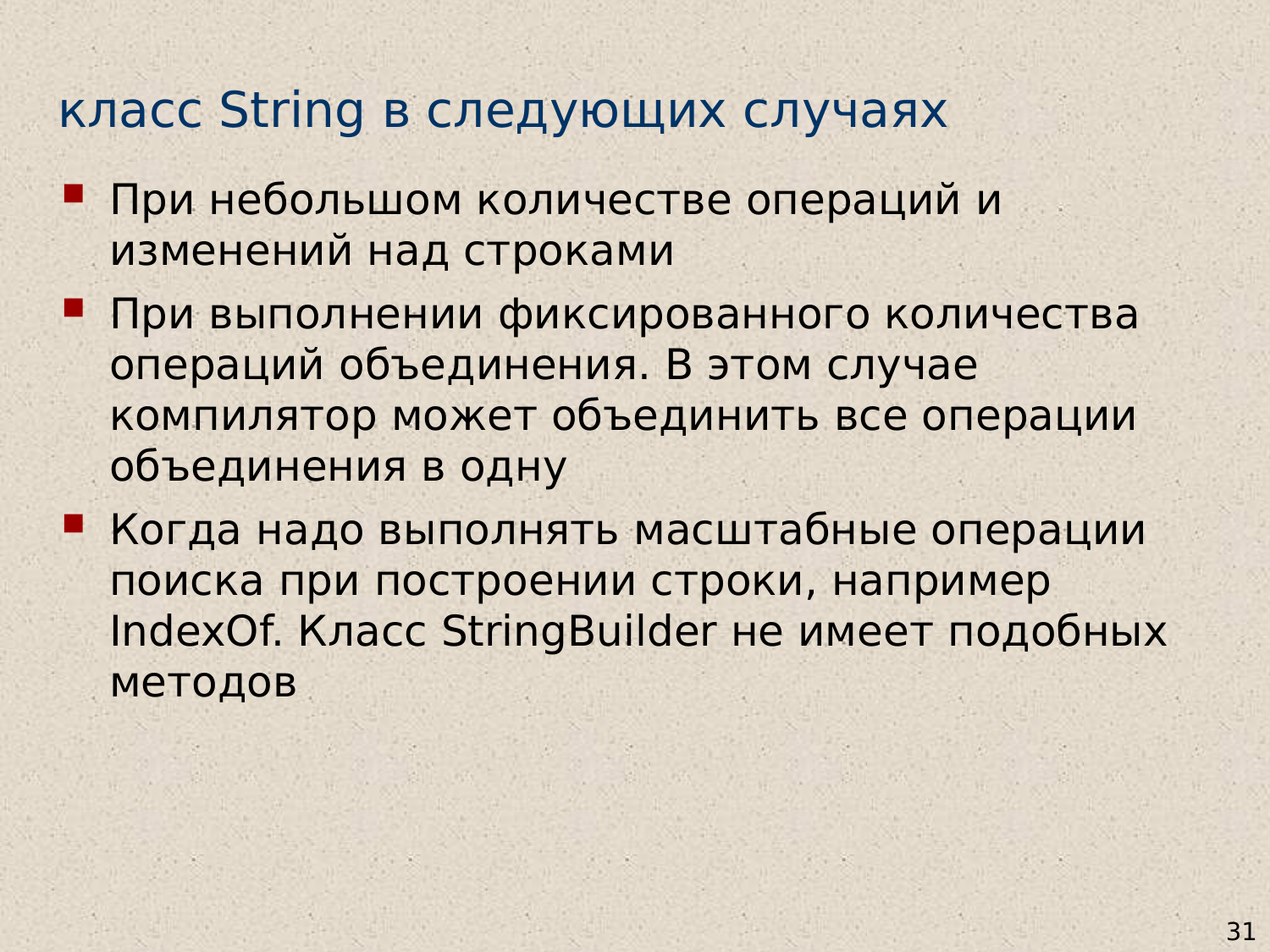

# класс String в следующих случаях
При небольшом количестве операций и изменений над строками
При выполнении фиксированного количества операций объединения. В этом случае компилятор может объединить все операции объединения в одну
Когда надо выполнять масштабные операции поиска при построении строки, например IndexOf. Класс StringBuilder не имеет подобных методов
31